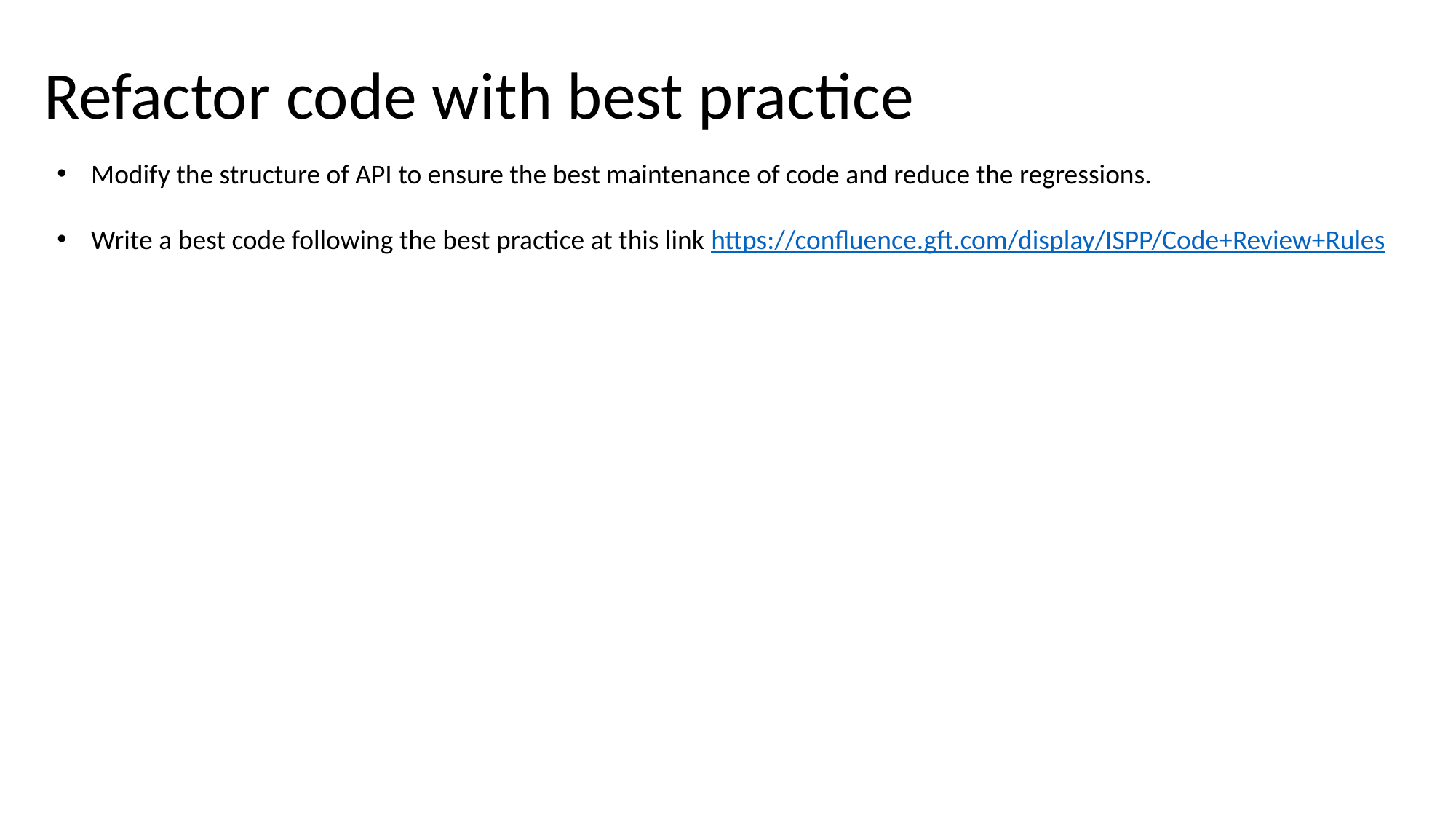

# Refactor code with best practice
Modify the structure of API to ensure the best maintenance of code and reduce the regressions.

Write a best code following the best practice at this link https://confluence.gft.com/display/ISPP/Code+Review+Rules